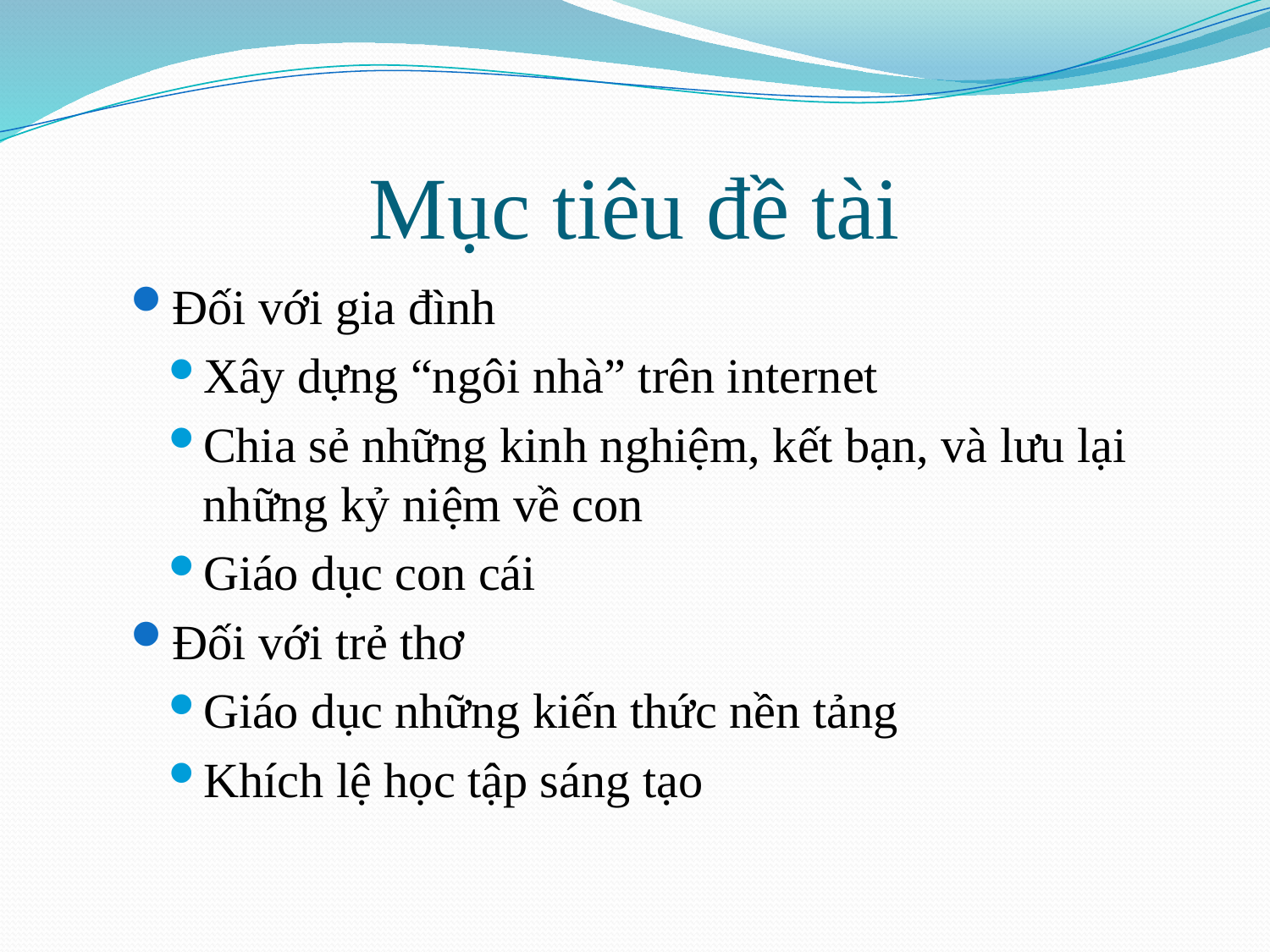

# Mục tiêu đề tài
Đối với gia đình
Xây dựng “ngôi nhà” trên internet
Chia sẻ những kinh nghiệm, kết bạn, và lưu lại những kỷ niệm về con
Giáo dục con cái
Đối với trẻ thơ
Giáo dục những kiến thức nền tảng
Khích lệ học tập sáng tạo